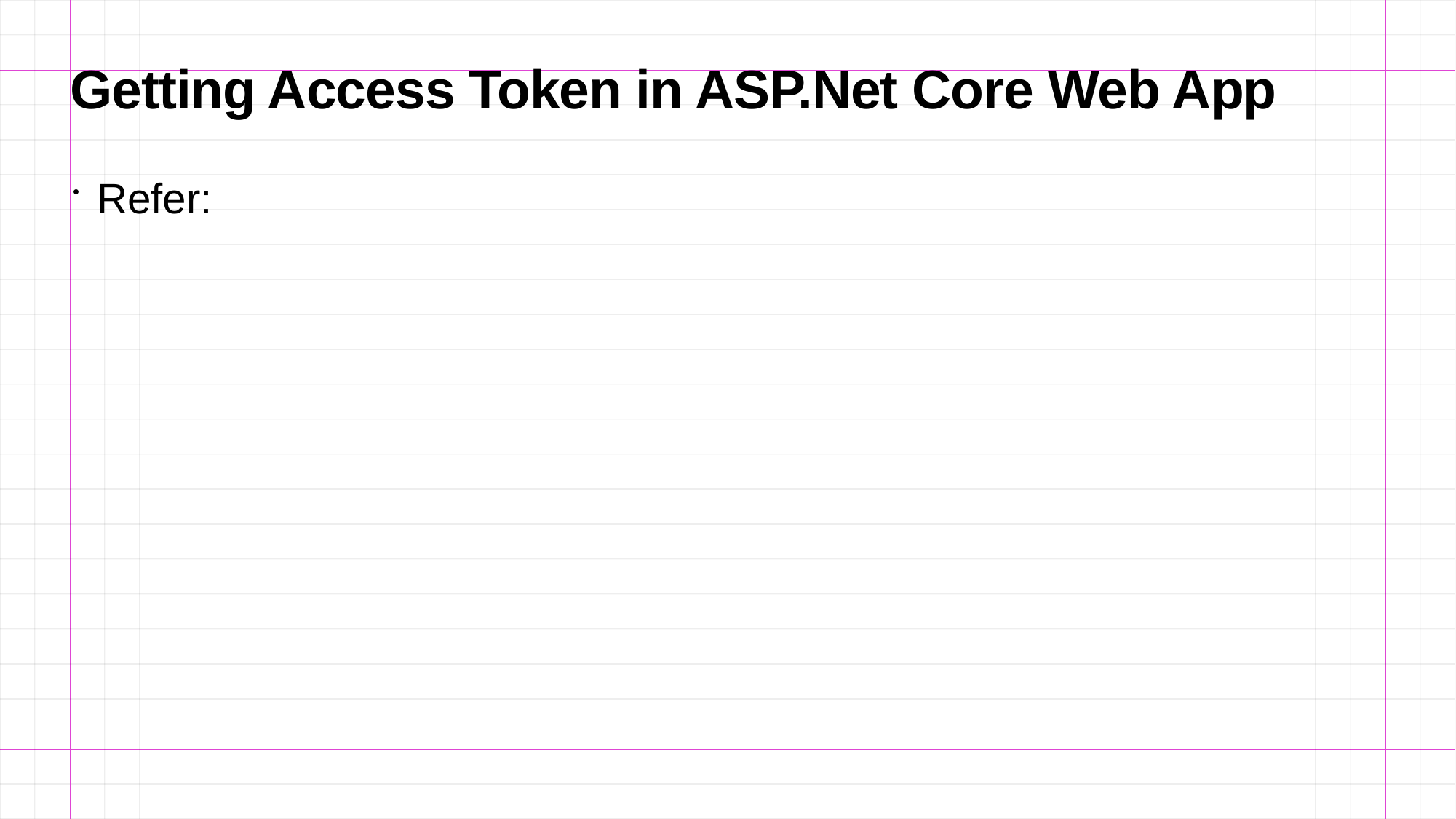

# Getting Access Token in ASP.Net Core Web App
Refer: